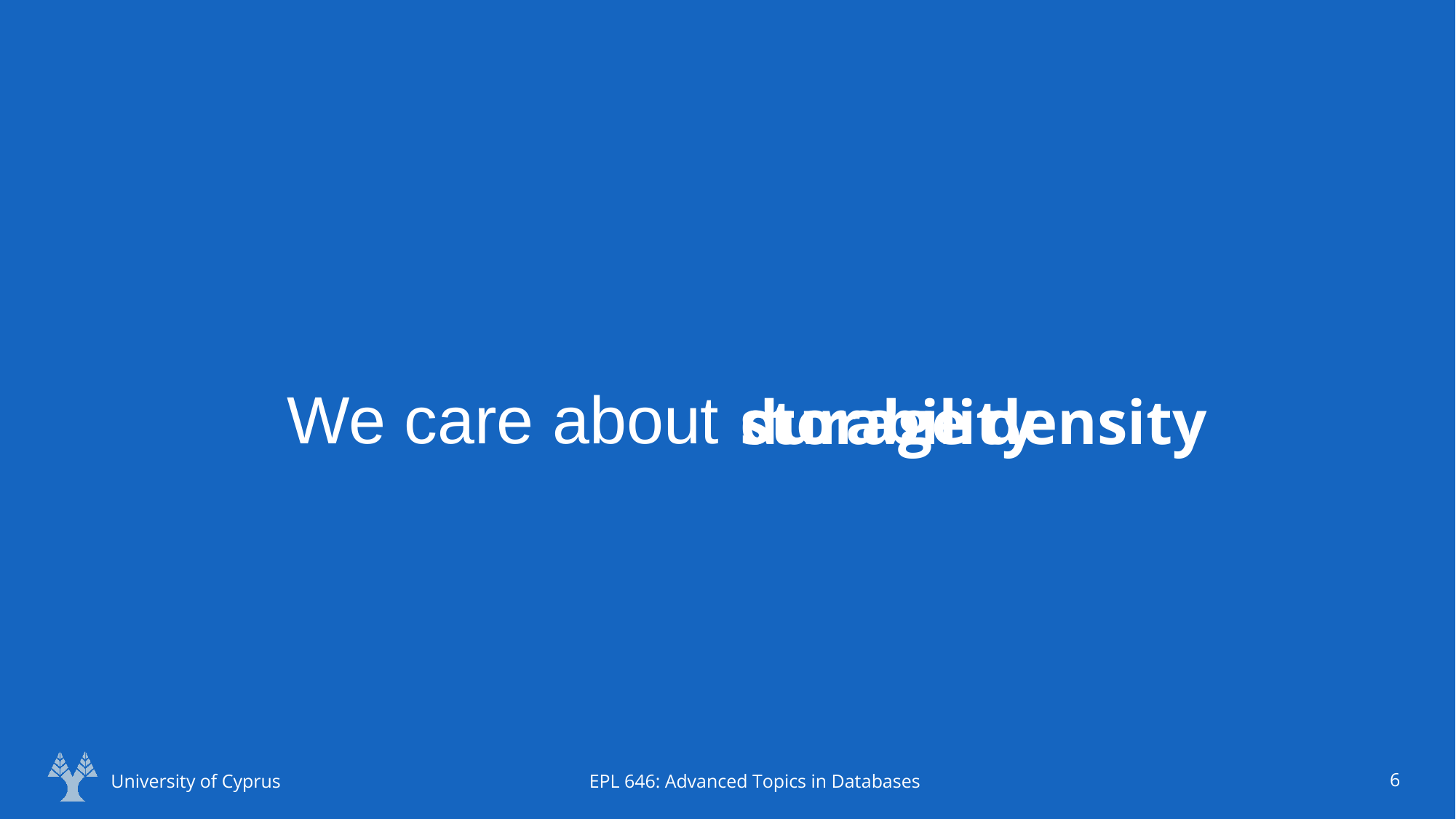

# We care about
storage density
durability
University of Cyprus
EPL 646: Advanced Topics in Databases
6